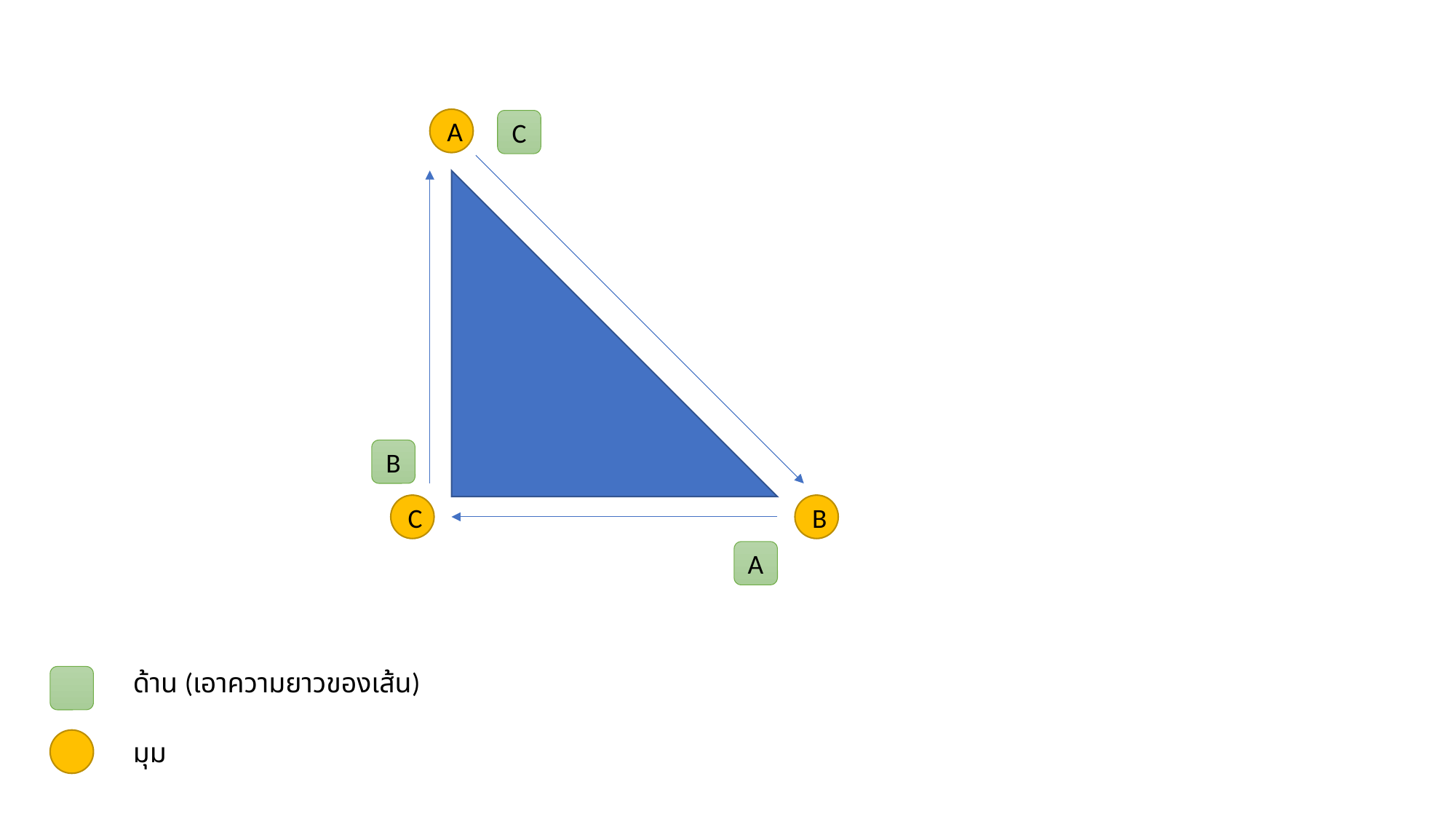

A
C

B
C
B
A
ด้าน (เอาความยาวของเส้น)

มุม